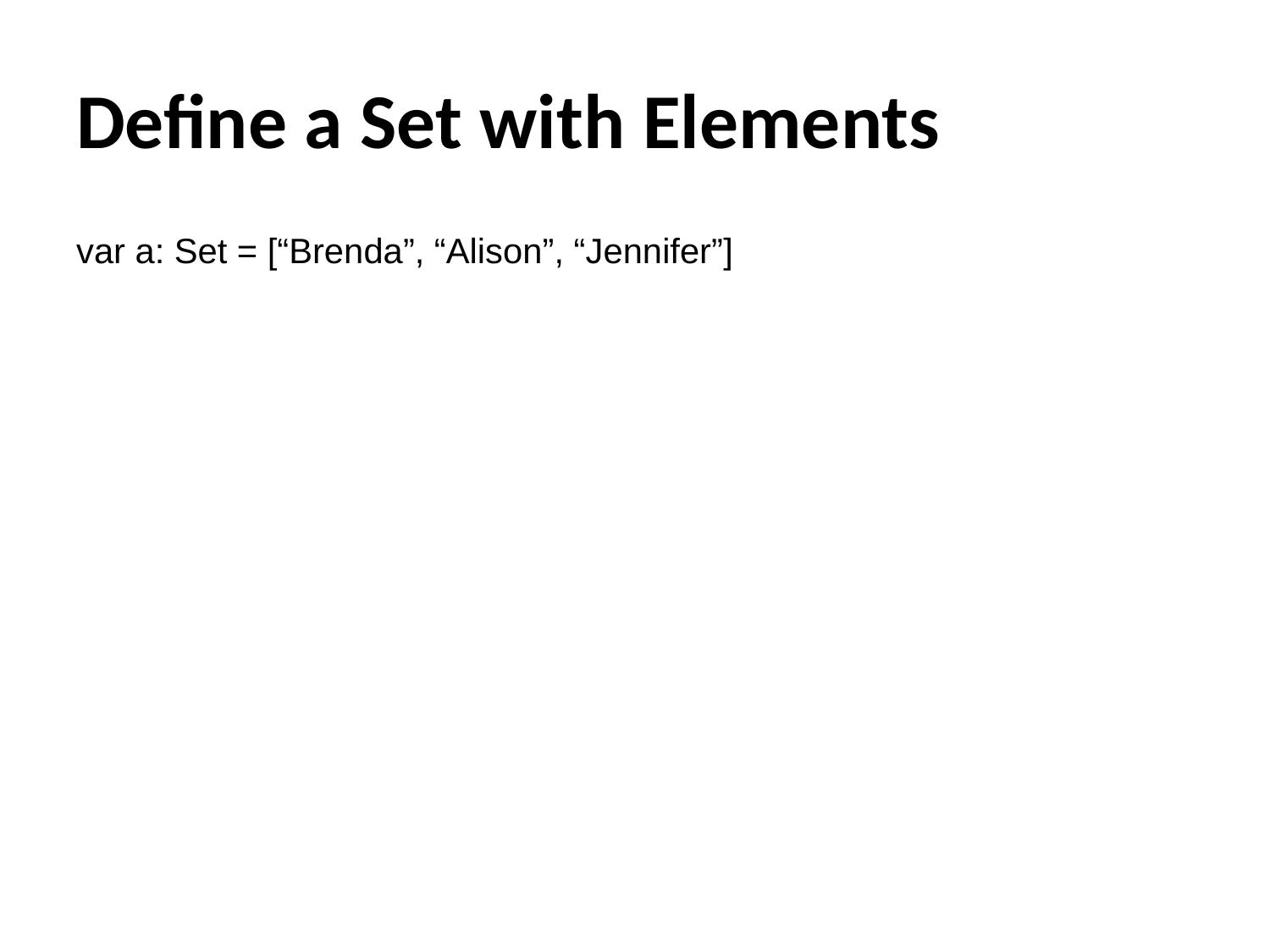

# Define a Set with Elements
var a: Set = [“Brenda”, “Alison”, “Jennifer”]